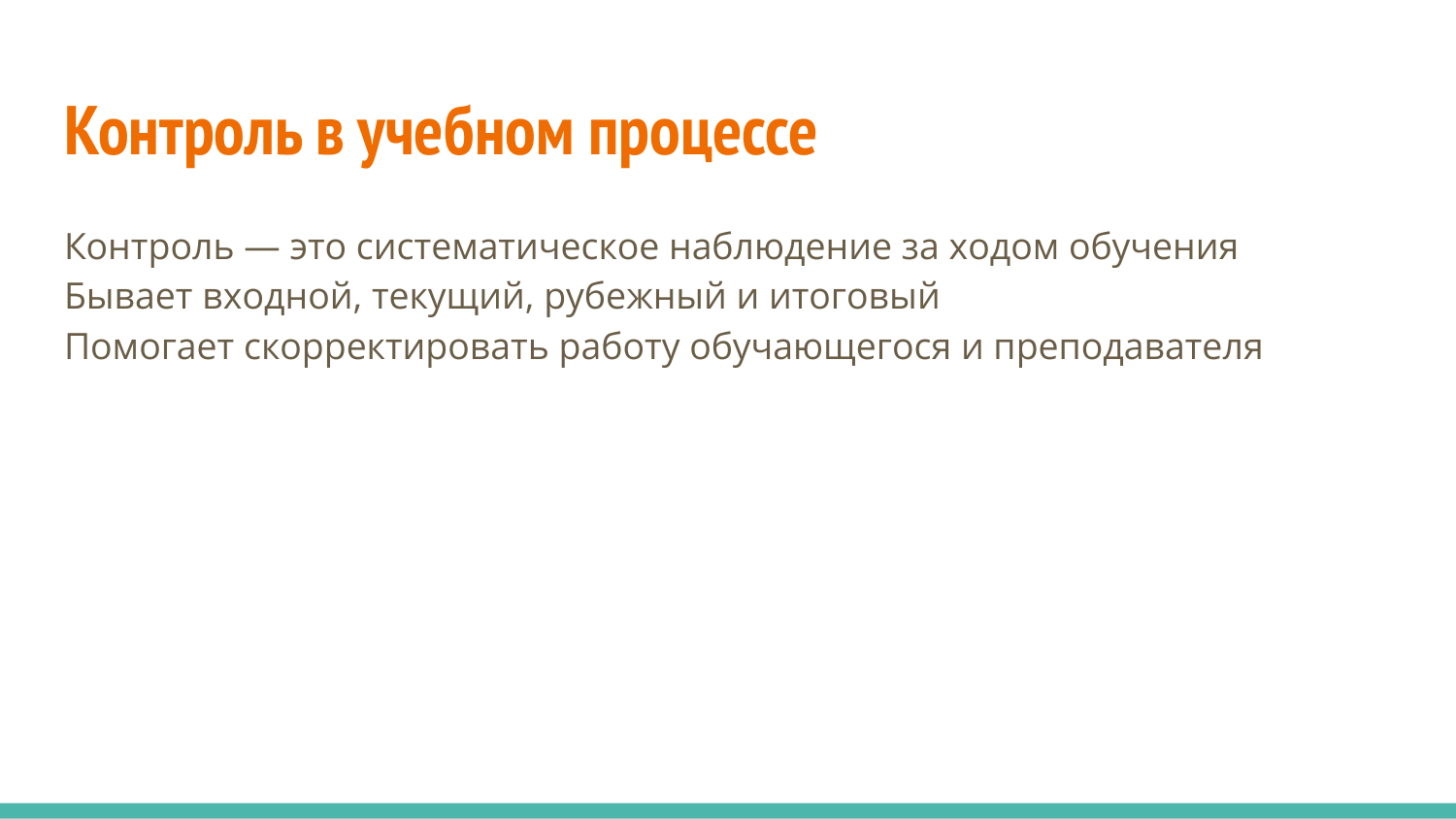

# Контроль в учебном процессе
Контроль — это систематическое наблюдение за ходом обучения
Бывает входной, текущий, рубежный и итоговый
Помогает скорректировать работу обучающегося и преподавателя